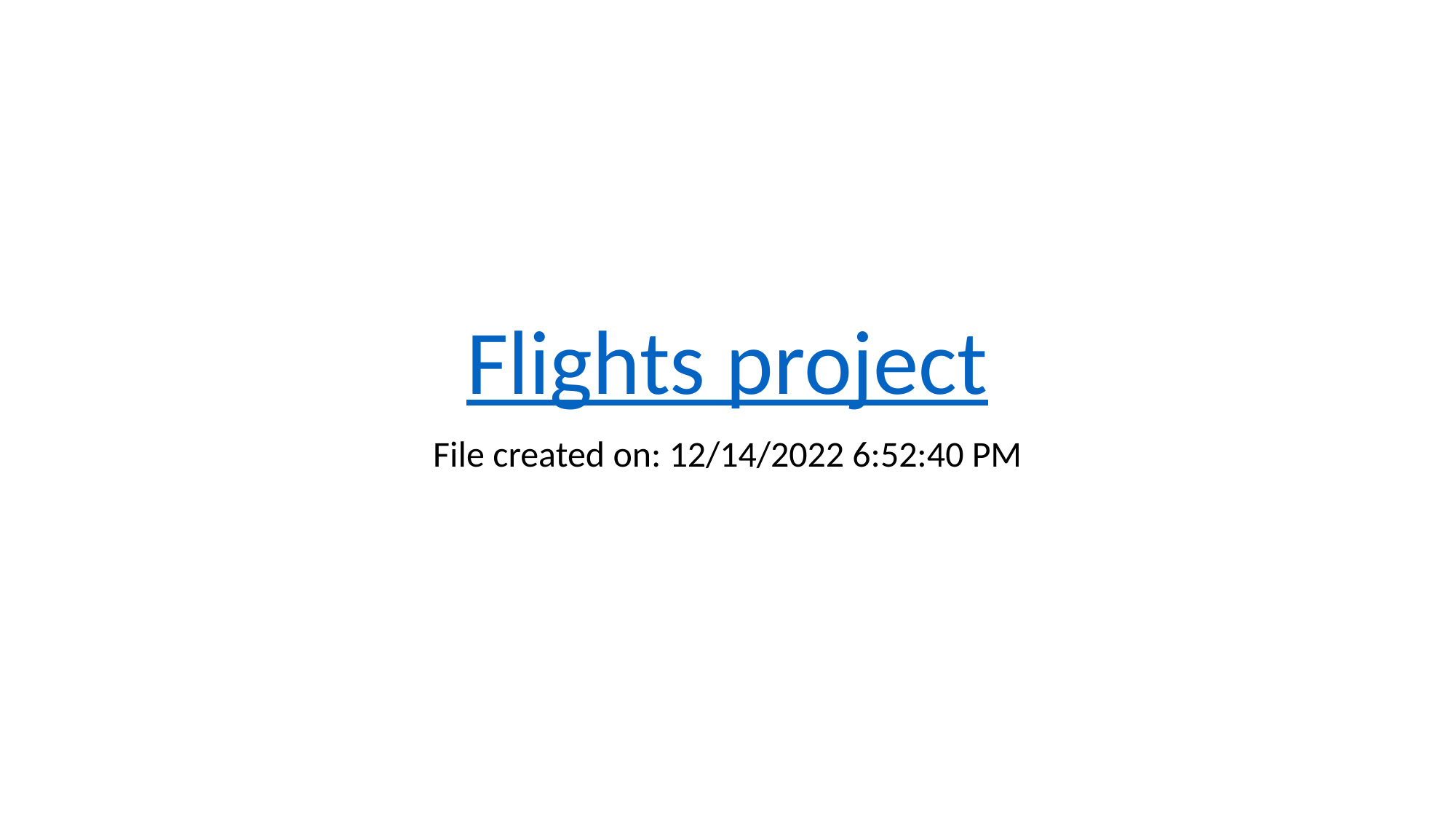

# Flights project
File created on: 12/14/2022 6:52:40 PM